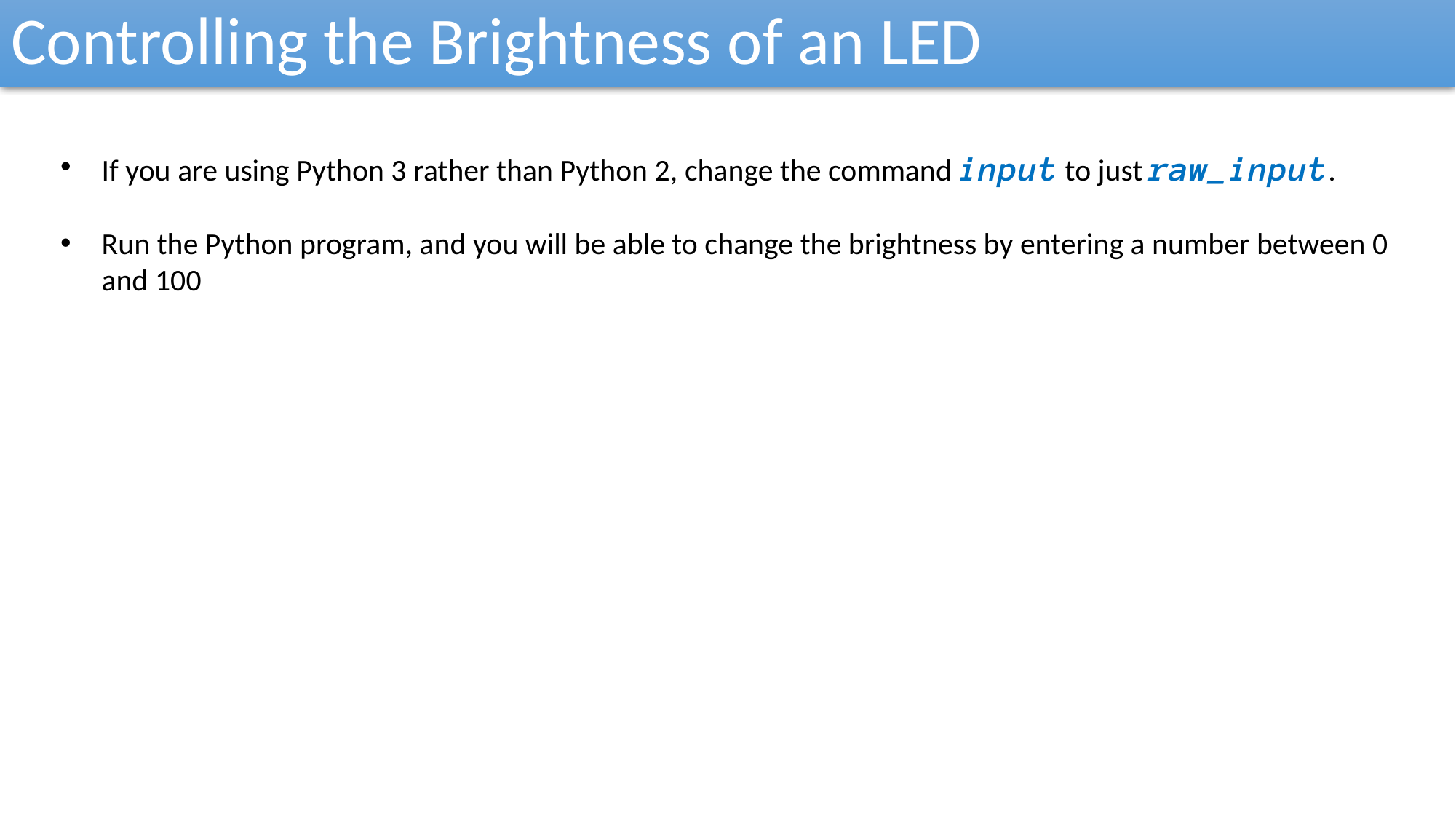

Controlling the Brightness of an LED

If you are using Python 3 rather than Python 2, change the command input to just raw_input.

Run the Python program, and you will be able to change the brightness by entering a number between 0 and 100